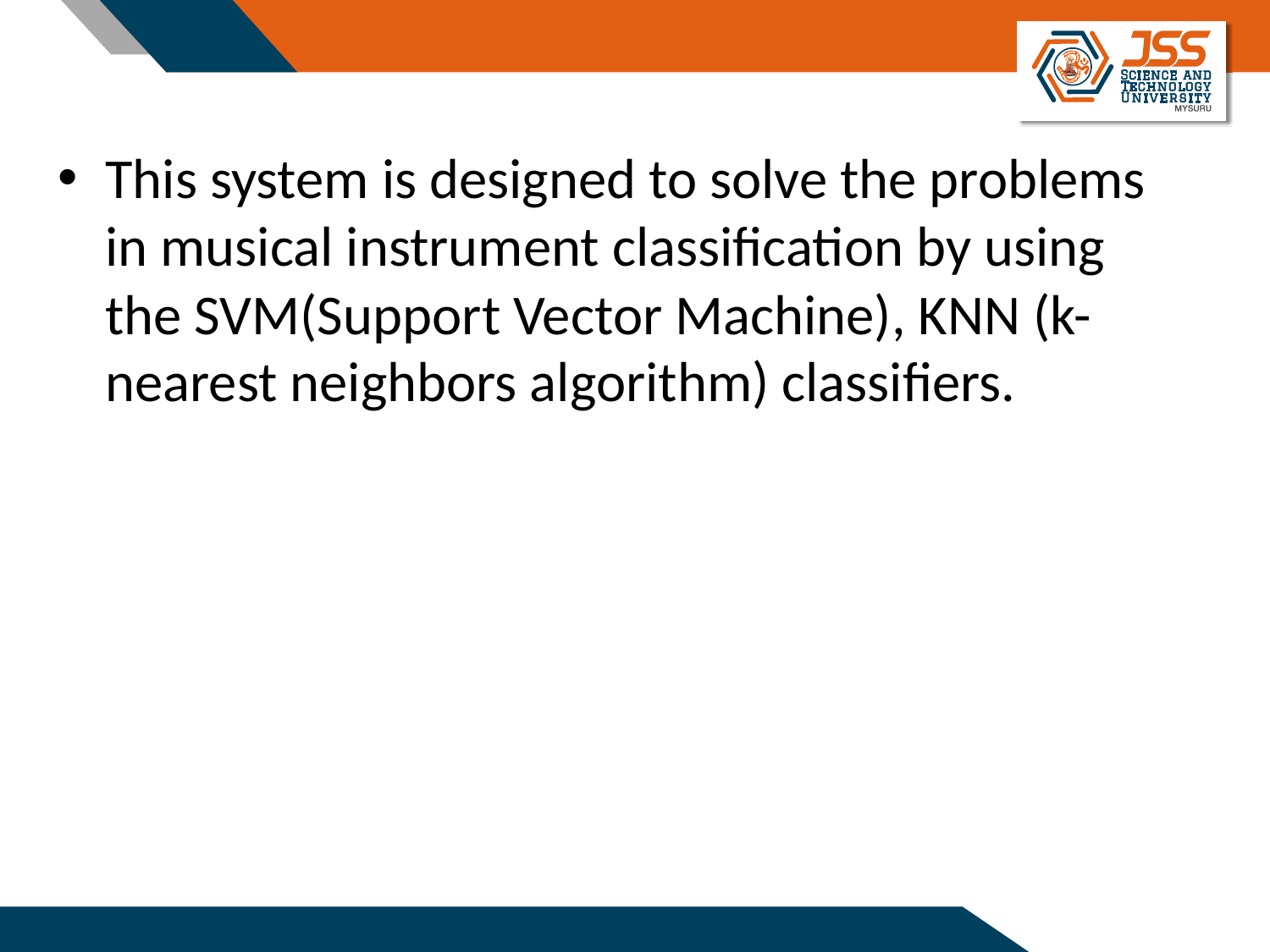

This system is designed to solve the problems in musical instrument classification by using the SVM(Support Vector Machine), KNN (k-nearest neighbors algorithm) classifiers.